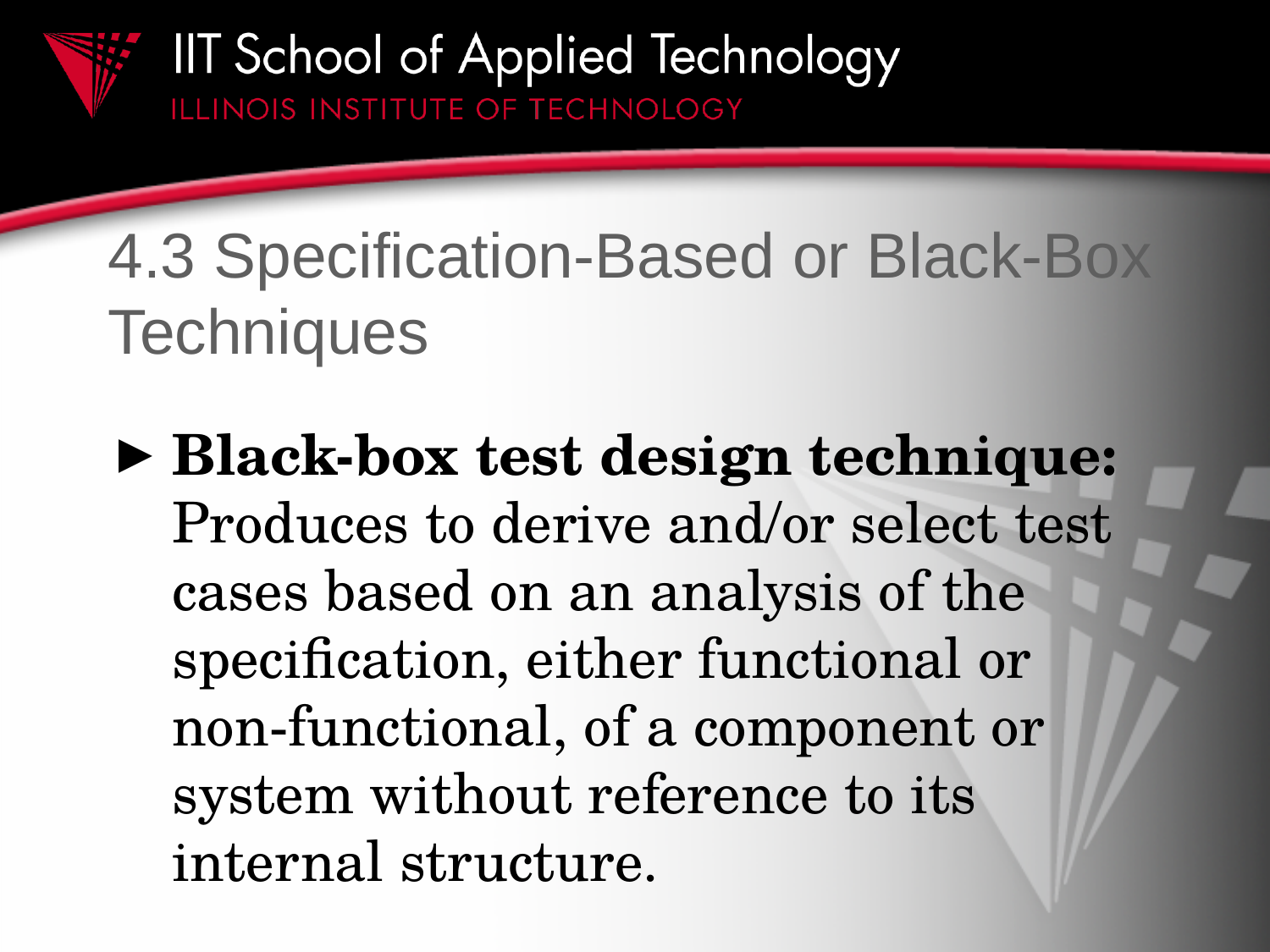

# 4.3 Specification-Based or Black-Box Techniques
Black-box test design technique: Produces to derive and/or select test cases based on an analysis of the specification, either functional or non-functional, of a component or system without reference to its internal structure.